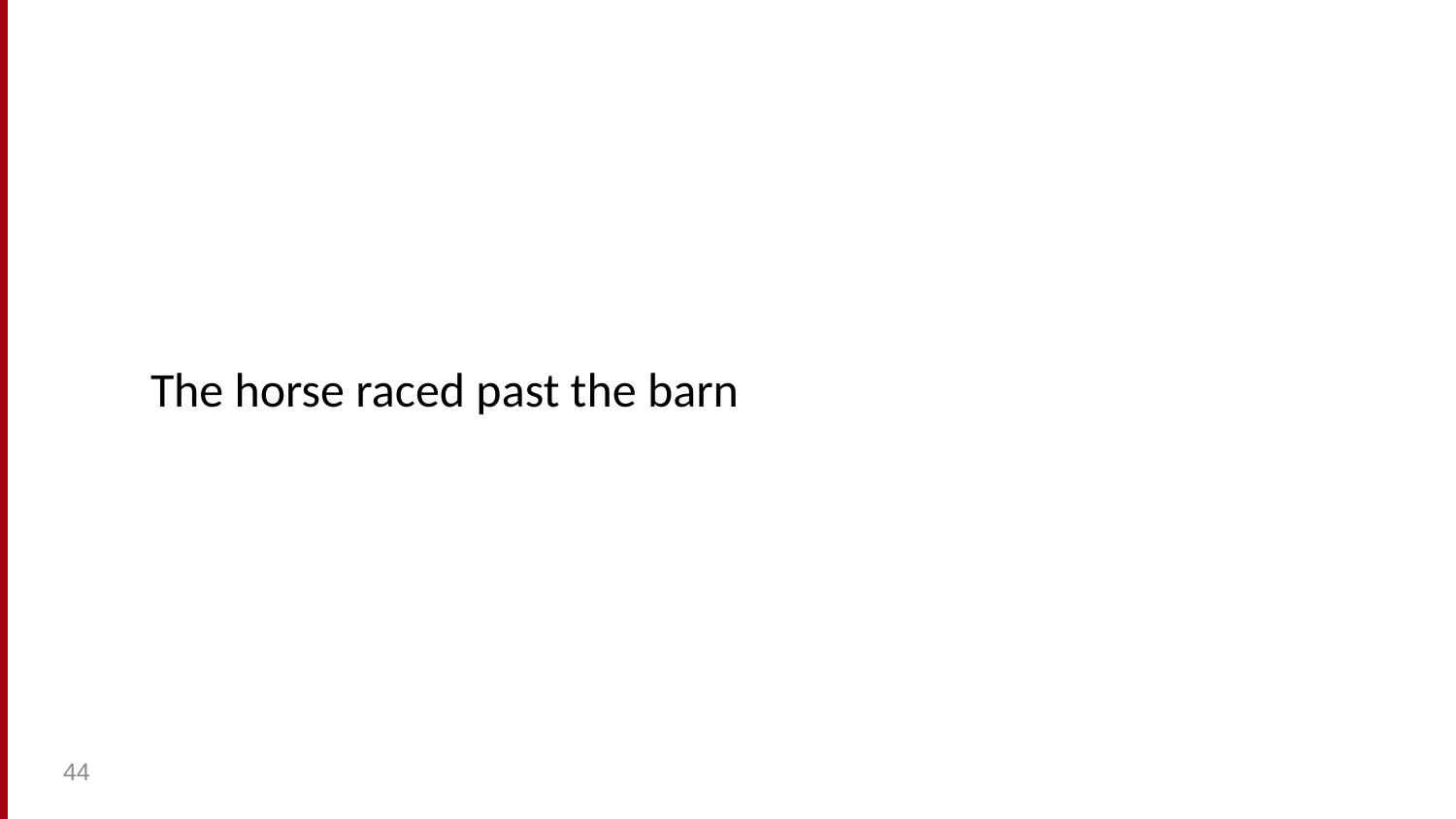

#

        The horse raced past the barn
44